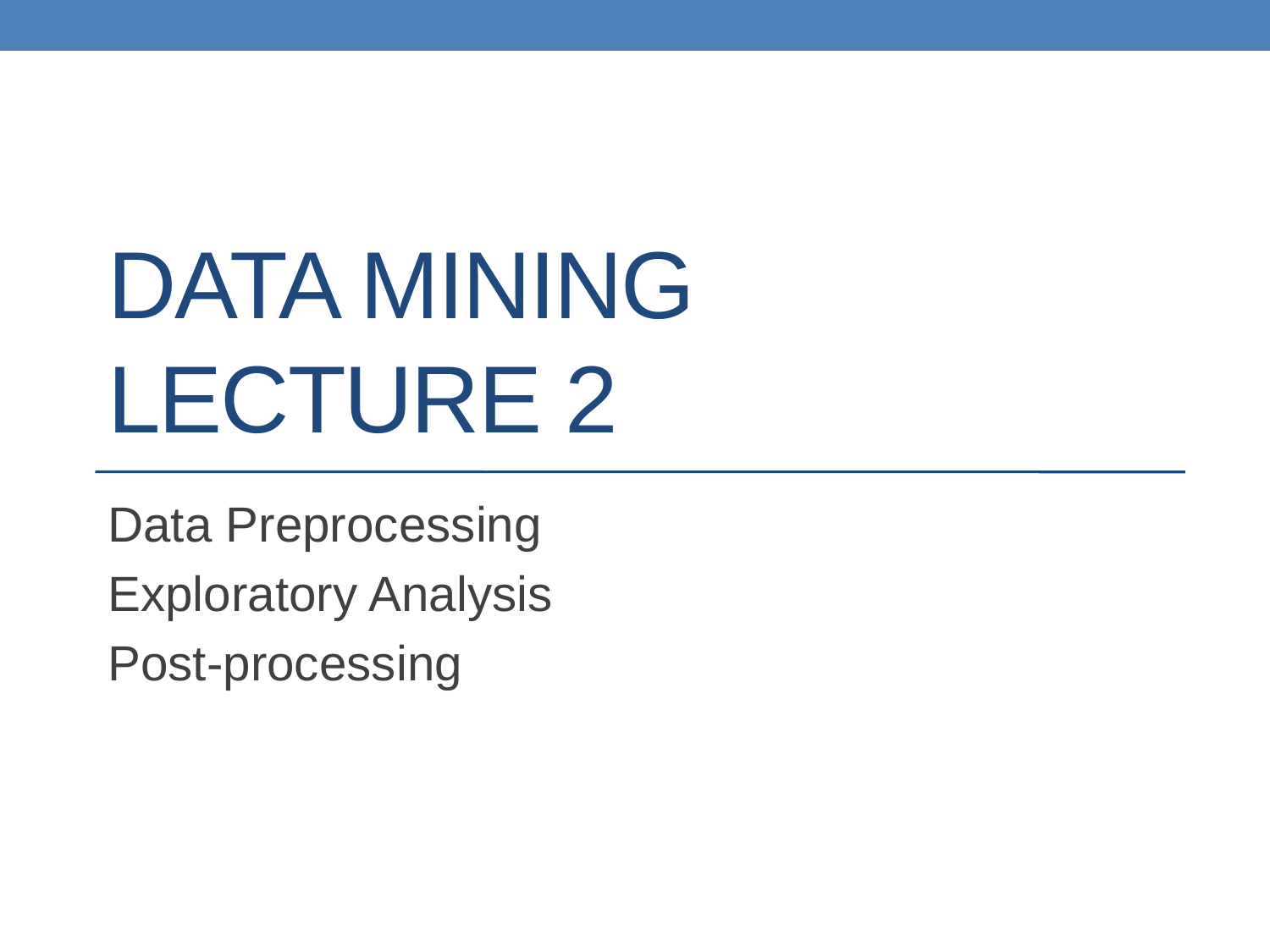

# DATA MINING LECTURE 2
Data Preprocessing
Exploratory Analysis
Post-processing